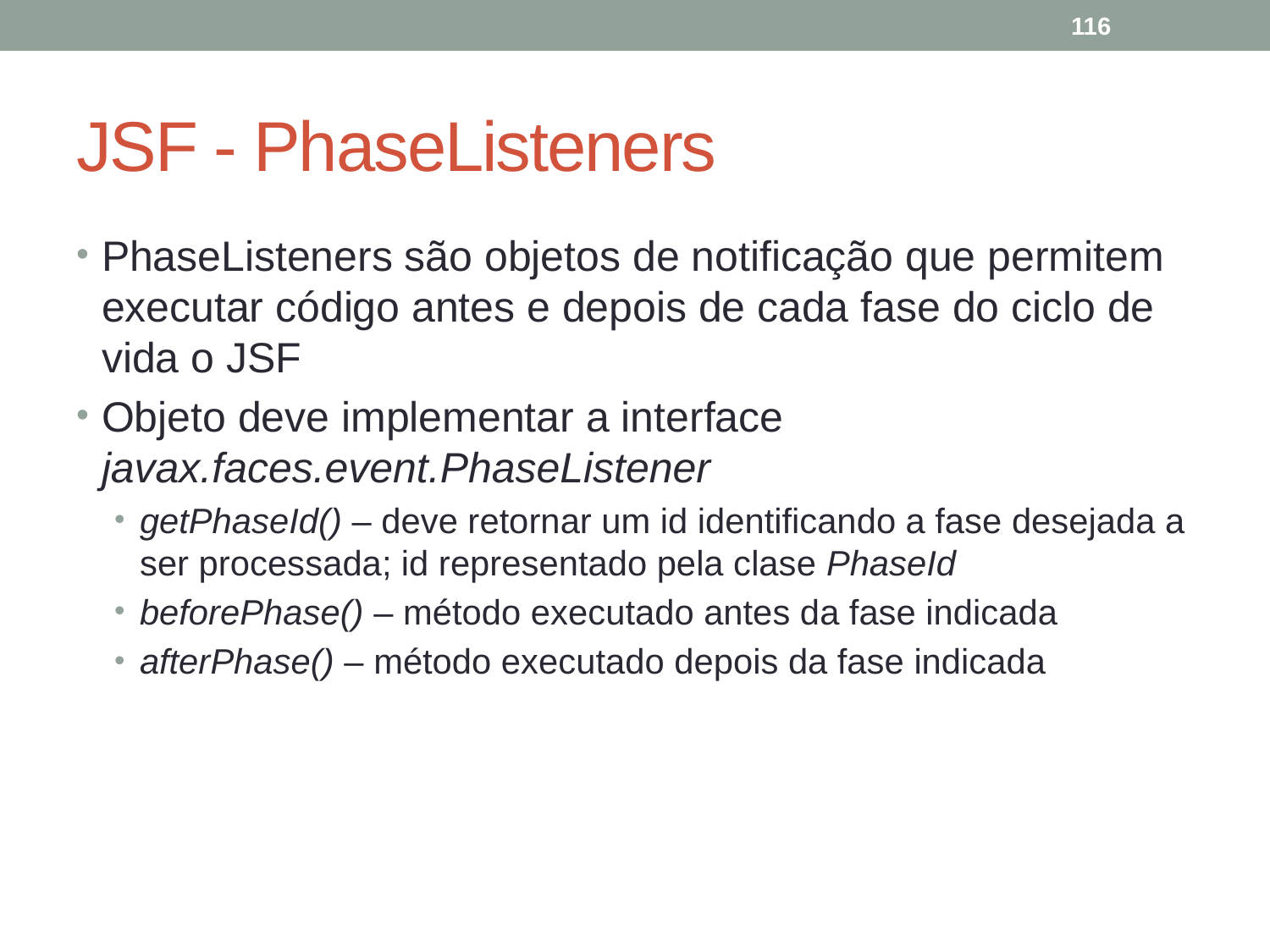

116
# JSF - PhaseListeners
PhaseListeners são objetos de notificação que permitem executar código antes e depois de cada fase do ciclo de vida o JSF
Objeto deve implementar a interface javax.faces.event.PhaseListener
getPhaseId() – deve retornar um id identificando a fase desejada a ser processada; id representado pela clase PhaseId
beforePhase() – método executado antes da fase indicada
afterPhase() – método executado depois da fase indicada